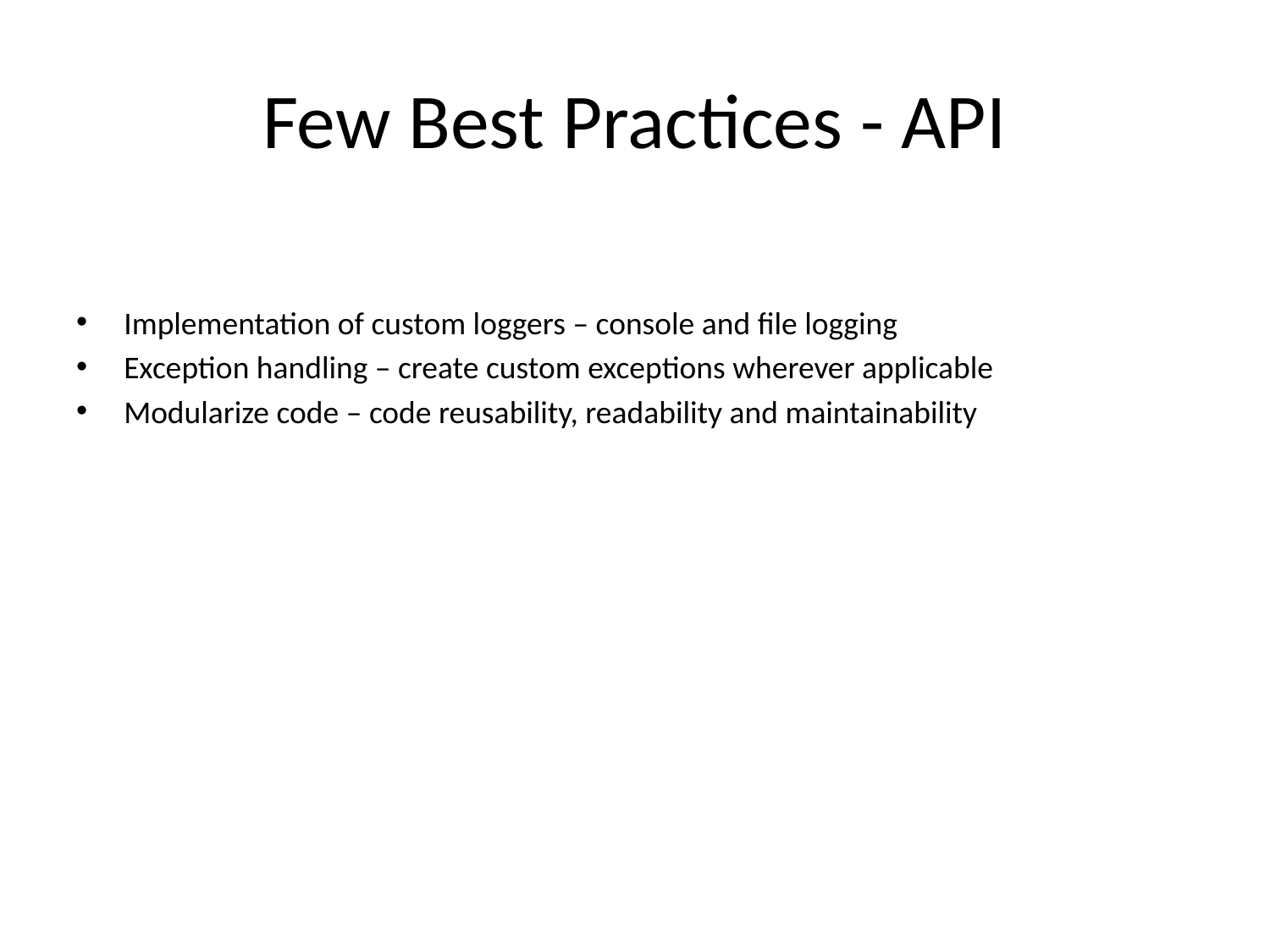

# Few Best Practices - API

Implementation of custom loggers – console and file logging
Exception handling – create custom exceptions wherever applicable
Modularize code – code reusability, readability and maintainability